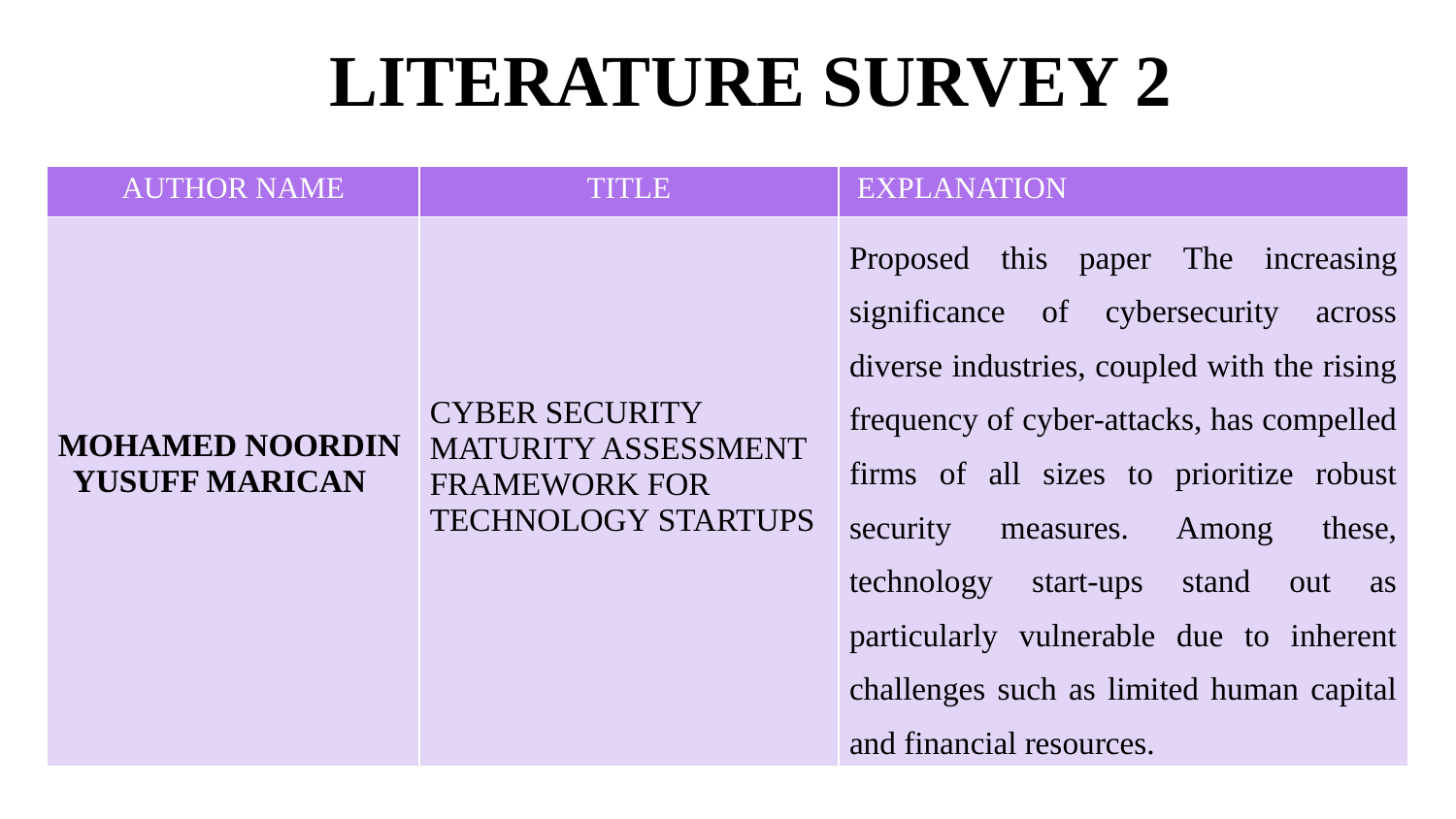

# LITERATURE SURVEY 2
| AUTHOR NAME | TITLE | EXPLANATION |
| --- | --- | --- |
| MOHAMED NOORDIN YUSUFF MARICAN | CYBER SECURITY MATURITY ASSESSMENT FRAMEWORK FOR TECHNOLOGY STARTUPS | Proposed this paper The increasing significance of cybersecurity across diverse industries, coupled with the rising frequency of cyber-attacks, has compelled firms of all sizes to prioritize robust security measures. Among these, technology start-ups stand out as particularly vulnerable due to inherent challenges such as limited human capital and financial resources. |